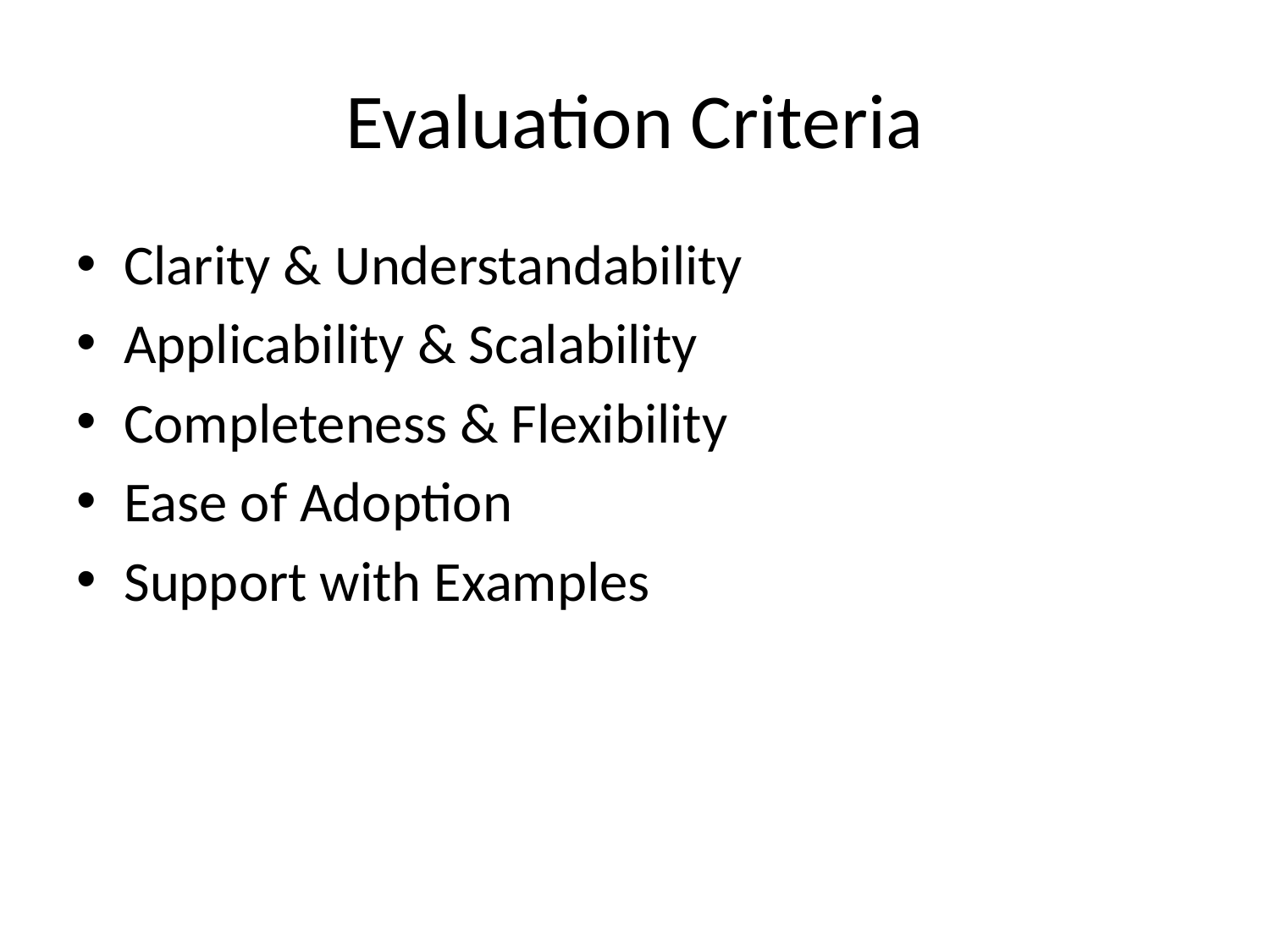

# Evaluation Criteria
Clarity & Understandability
Applicability & Scalability
Completeness & Flexibility
Ease of Adoption
Support with Examples